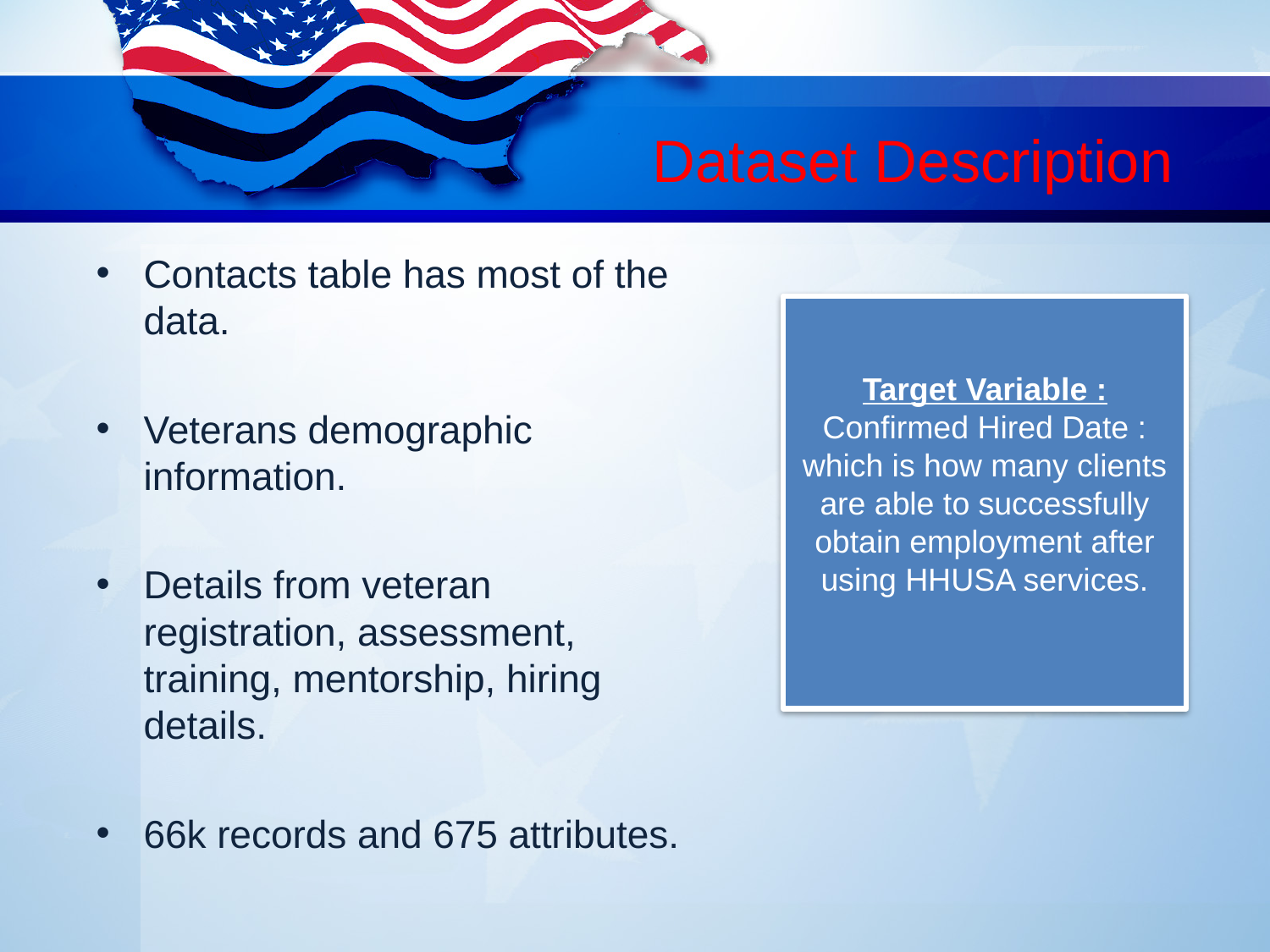

# Dataset Description
Contacts table has most of the data.

Veterans demographic information.

Details from veteran registration, assessment, training, mentorship, hiring details.

66k records and 675 attributes.

Target Variable : Confirmed Hired Date : which is how many clients are able to successfully obtain employment after using HHUSA services.